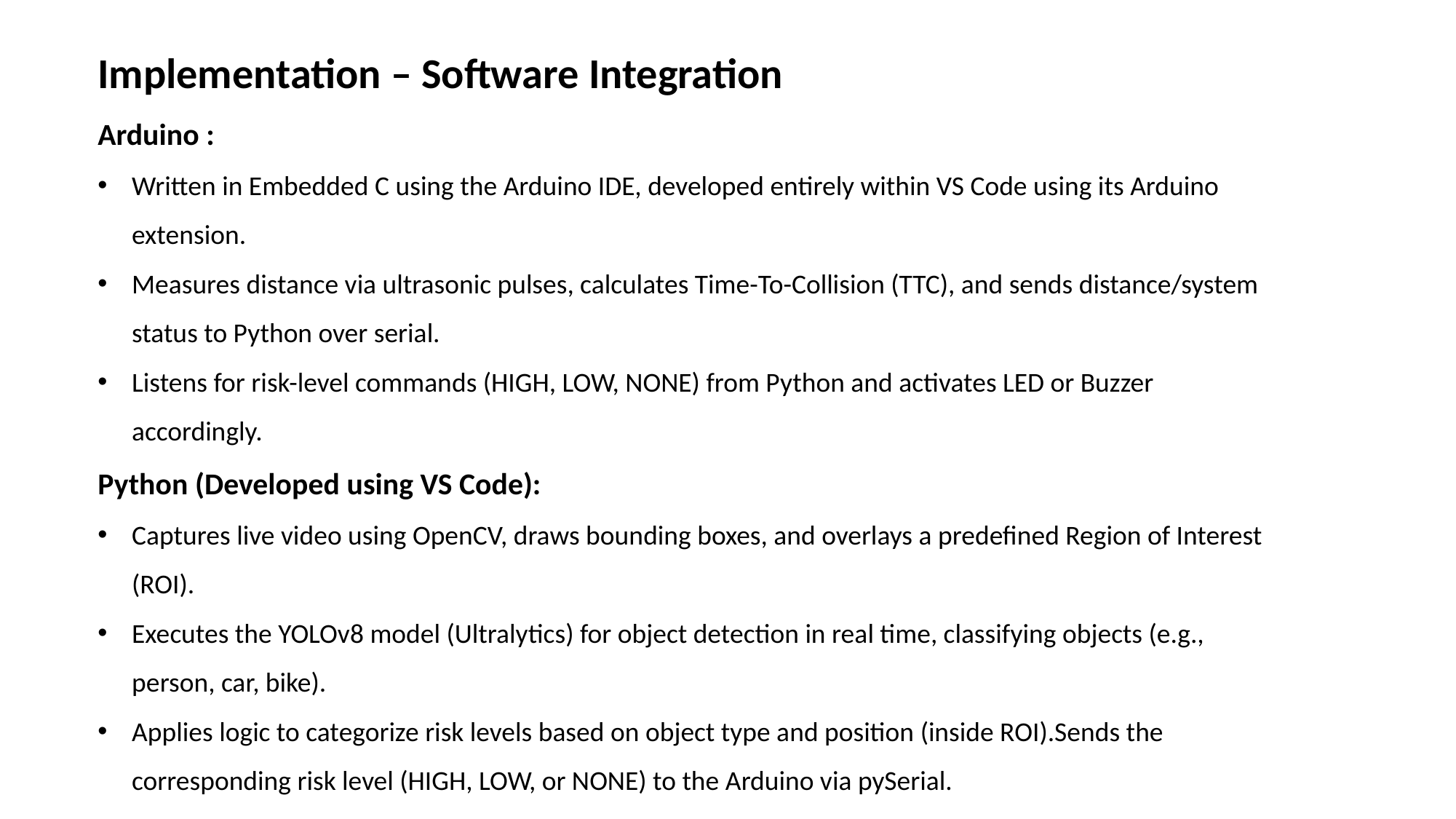

Implementation – Software Integration
Arduino :
Written in Embedded C using the Arduino IDE, developed entirely within VS Code using its Arduino extension.
Measures distance via ultrasonic pulses, calculates Time-To-Collision (TTC), and sends distance/system status to Python over serial.
Listens for risk-level commands (HIGH, LOW, NONE) from Python and activates LED or Buzzer accordingly.
Python (Developed using VS Code):
Captures live video using OpenCV, draws bounding boxes, and overlays a predefined Region of Interest (ROI).
Executes the YOLOv8 model (Ultralytics) for object detection in real time, classifying objects (e.g., person, car, bike).
Applies logic to categorize risk levels based on object type and position (inside ROI).Sends the corresponding risk level (HIGH, LOW, or NONE) to the Arduino via pySerial.